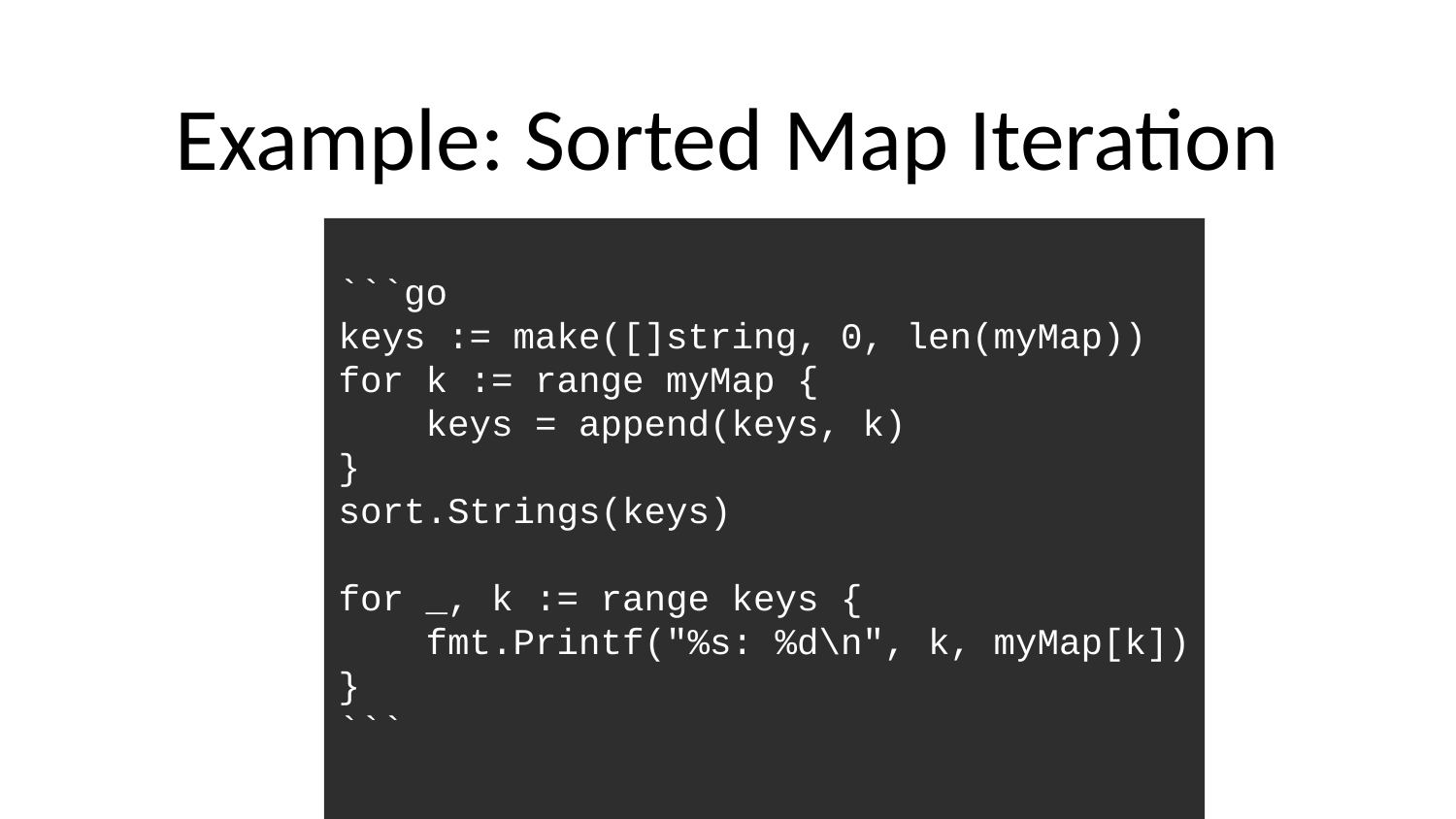

# Example: Sorted Map Iteration

```go
keys := make([]string, 0, len(myMap))
for k := range myMap {
    keys = append(keys, k)
}
sort.Strings(keys)
for _, k := range keys {
    fmt.Printf("%s: %d\n", k, myMap[k])
}
```